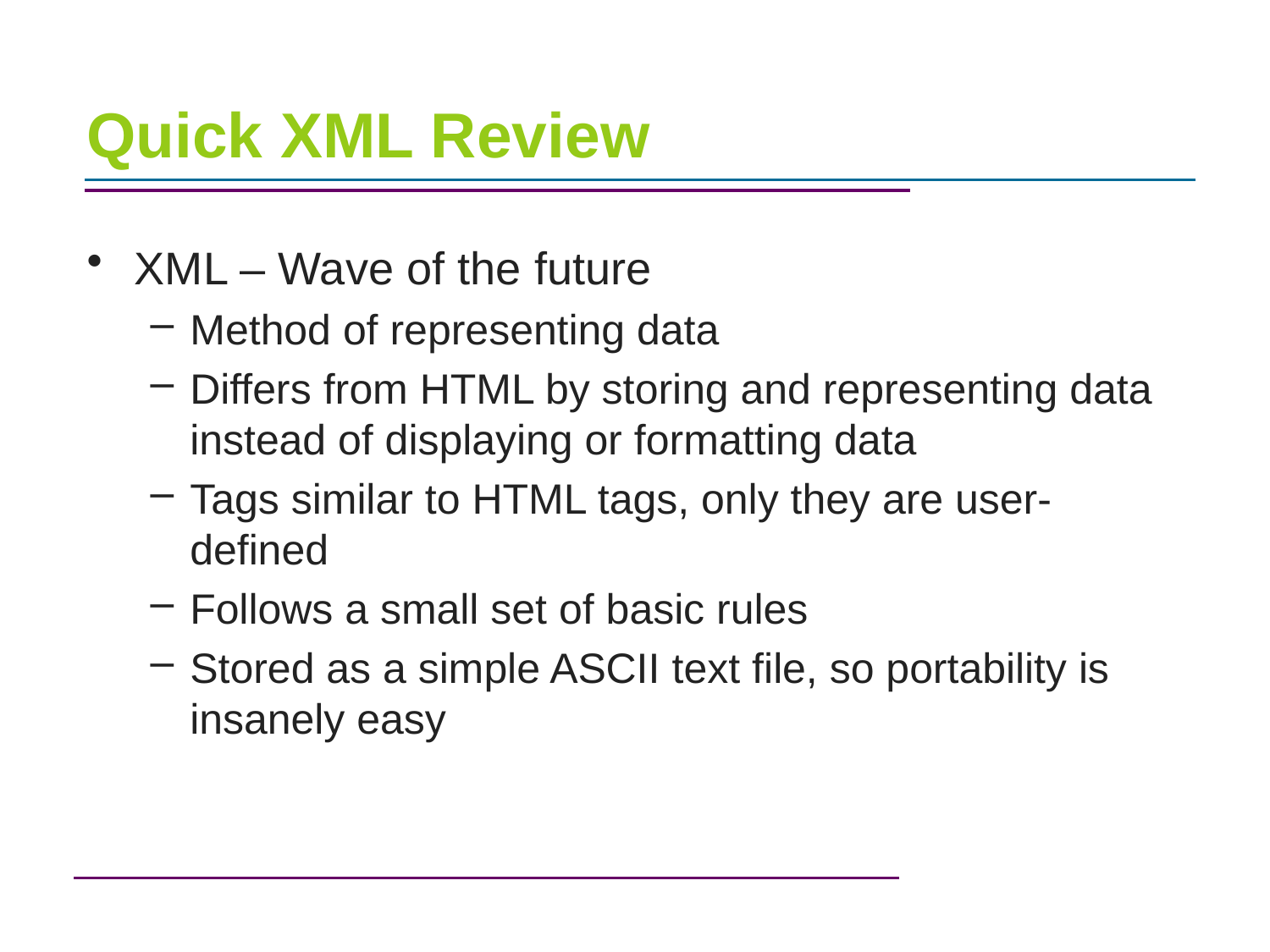

# Quick XML Review
XML – Wave of the future
Method of representing data
Differs from HTML by storing and representing data instead of displaying or formatting data
Tags similar to HTML tags, only they are user-defined
Follows a small set of basic rules
Stored as a simple ASCII text file, so portability is insanely easy